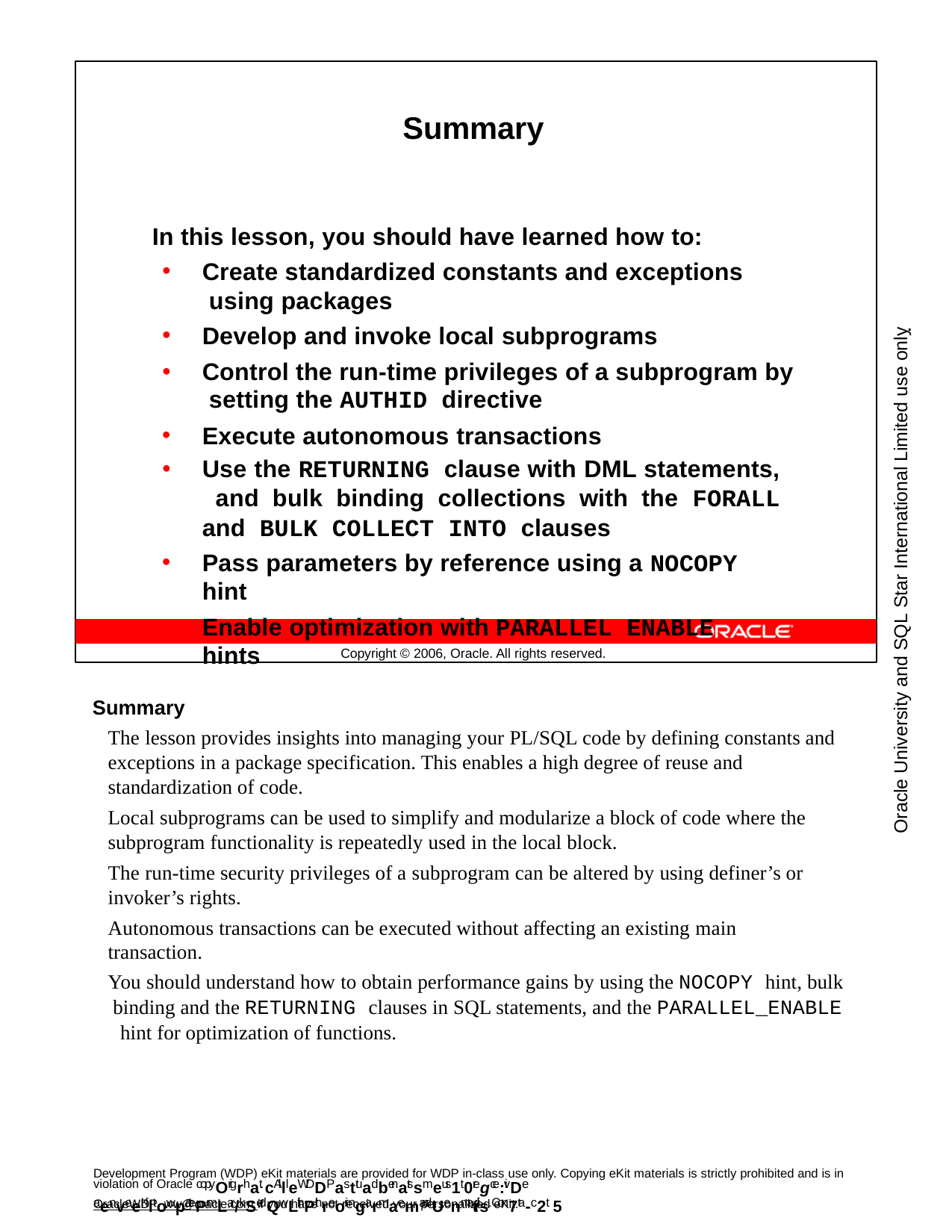

Summary
In this lesson, you should have learned how to:
Create standardized constants and exceptions  using packages
Develop and invoke local subprograms
Control the run-time privileges of a subprogram by  setting the AUTHID directive
Execute autonomous transactions
Use the RETURNING clause with DML statements,  and bulk binding collections with the FORALL and  BULK COLLECT INTO clauses
Pass parameters by reference using a NOCOPY hint
Enable optimization with PARALLEL ENABLE hints
Oracle University and SQL Star International Limited use onlyฺ
Copyright © 2006, Oracle. All rights reserved.
Summary
The lesson provides insights into managing your PL/SQL code by defining constants and  exceptions in a package specification. This enables a high degree of reuse and  standardization of code.
Local subprograms can be used to simplify and modularize a block of code where the  subprogram functionality is repeatedly used in the local block.
The run-time security privileges of a subprogram can be altered by using definer’s or  invoker’s rights.
Autonomous transactions can be executed without affecting an existing main transaction.
You should understand how to obtain performance gains by using the NOCOPY hint, bulk  binding and the RETURNING clauses in SQL statements, and the PARALLEL_ENABLE  hint for optimization of functions.
Development Program (WDP) eKit materials are provided for WDP in-class use only. Copying eKit materials is strictly prohibited and is in
violation of Oracle copyOrigrhat. cAllleWDDPasttuadbenatssmeus1t 0regce:ivDe aenveeKiltowpatePrmLar/kSedQwLithPthreoir ngarmaemandUenmaitils. Con7ta-c2t 5
OracleWDP_ww@oracle.com if you have not received your personalized eKit.